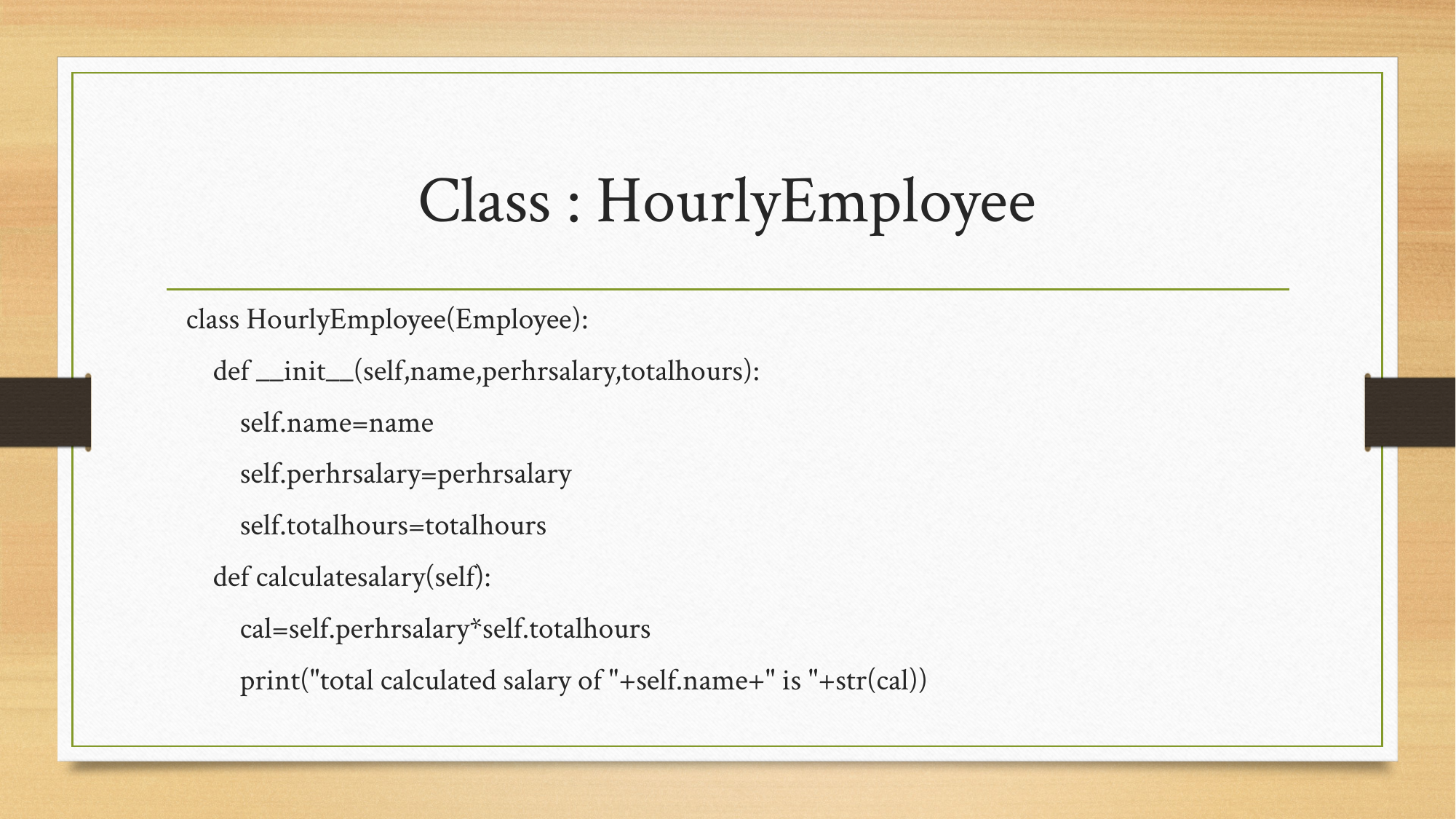

# Class : HourlyEmployee
class HourlyEmployee(Employee):
    def __init__(self,name,perhrsalary,totalhours):
        self.name=name
        self.perhrsalary=perhrsalary
        self.totalhours=totalhours
    def calculatesalary(self):
        cal=self.perhrsalary*self.totalhours
        print("total calculated salary of "+self.name+" is "+str(cal))